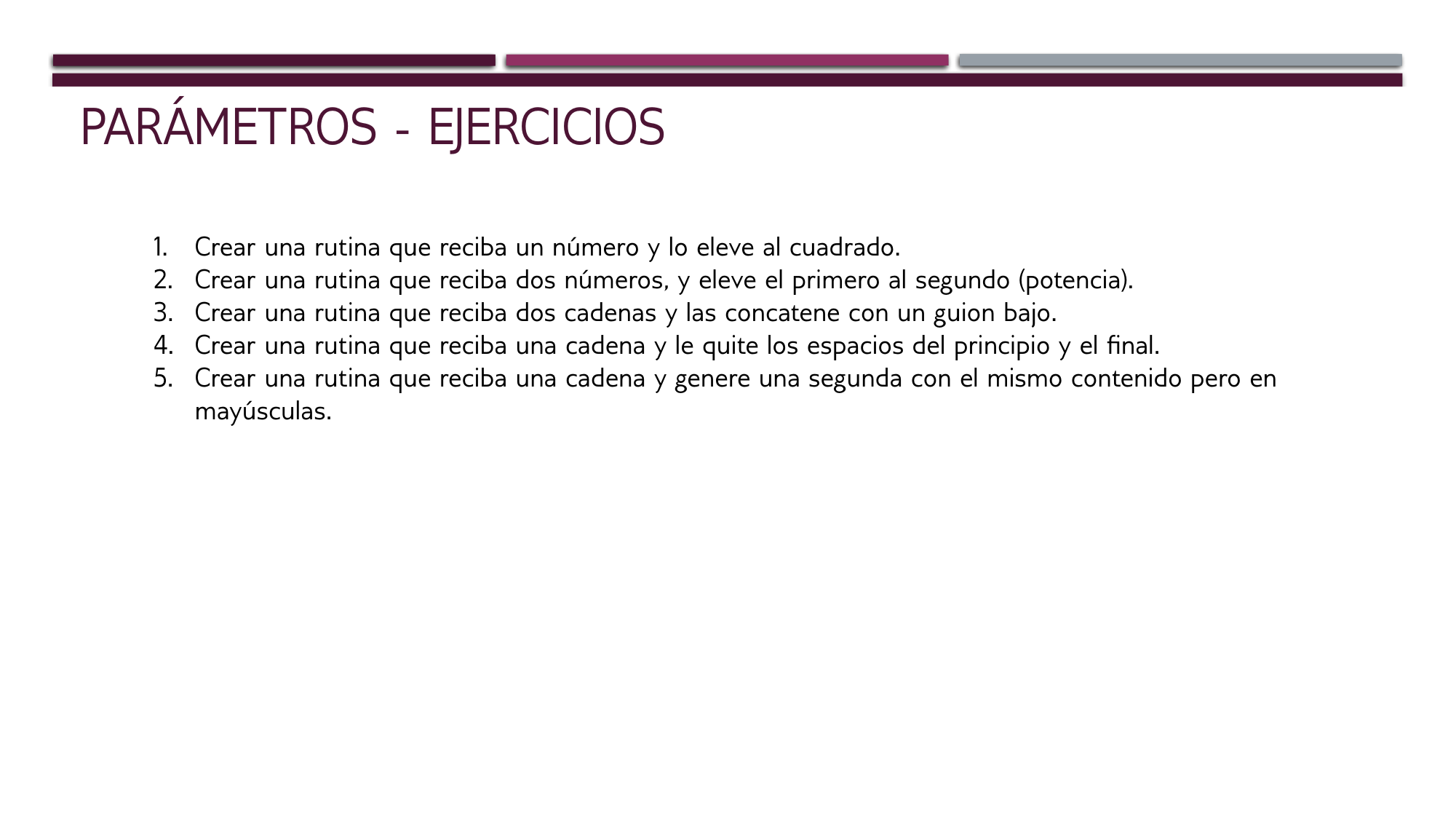

# parámetros - EJERCICIOS
Crear una rutina que reciba un número y lo eleve al cuadrado.
Crear una rutina que reciba dos números, y eleve el primero al segundo (potencia).
Crear una rutina que reciba dos cadenas y las concatene con un guion bajo.
Crear una rutina que reciba una cadena y le quite los espacios del principio y el final.
Crear una rutina que reciba una cadena y genere una segunda con el mismo contenido pero en mayúsculas.